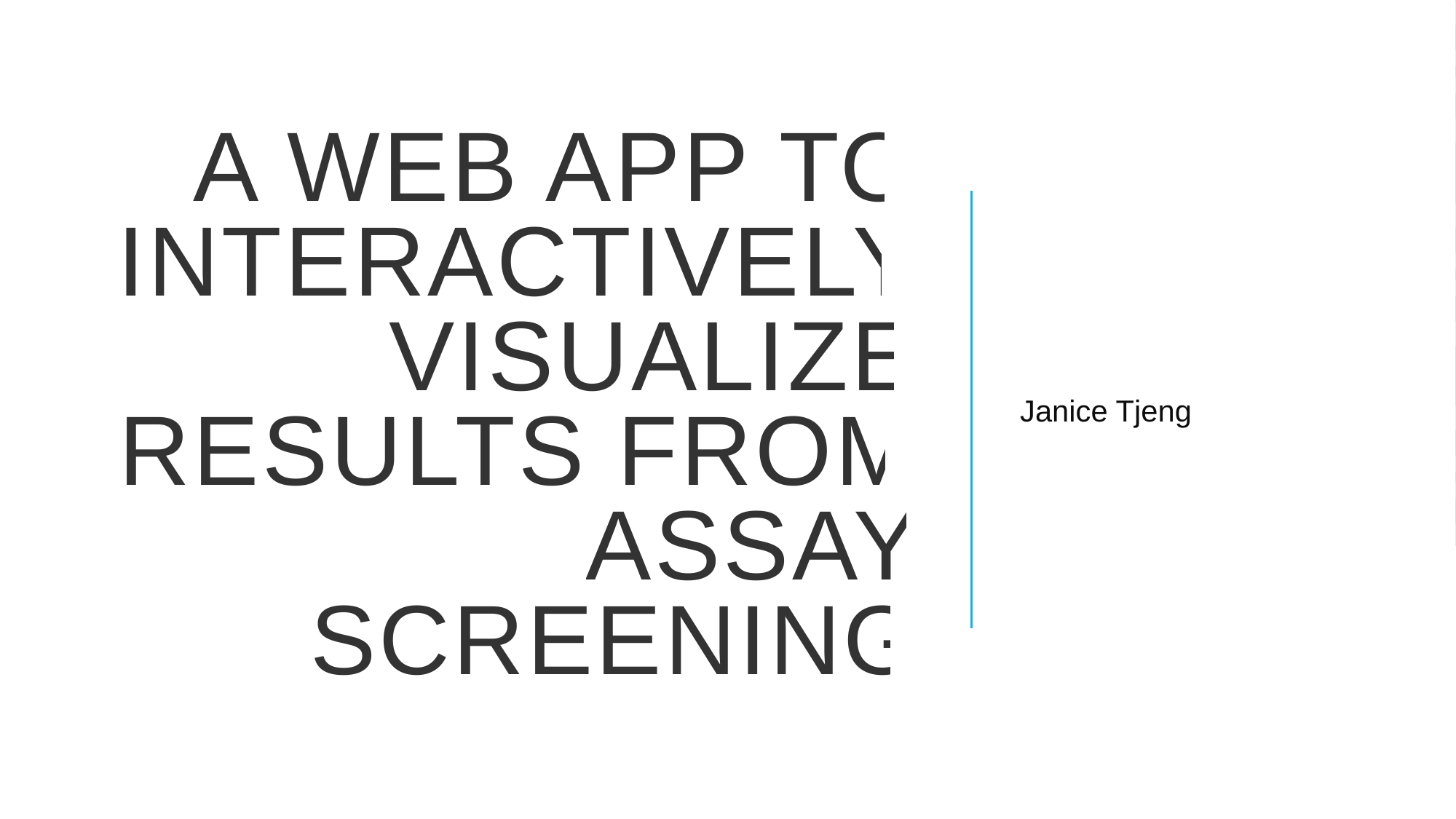

# A Web App to interactively visualize results from assay screening
Janice Tjeng